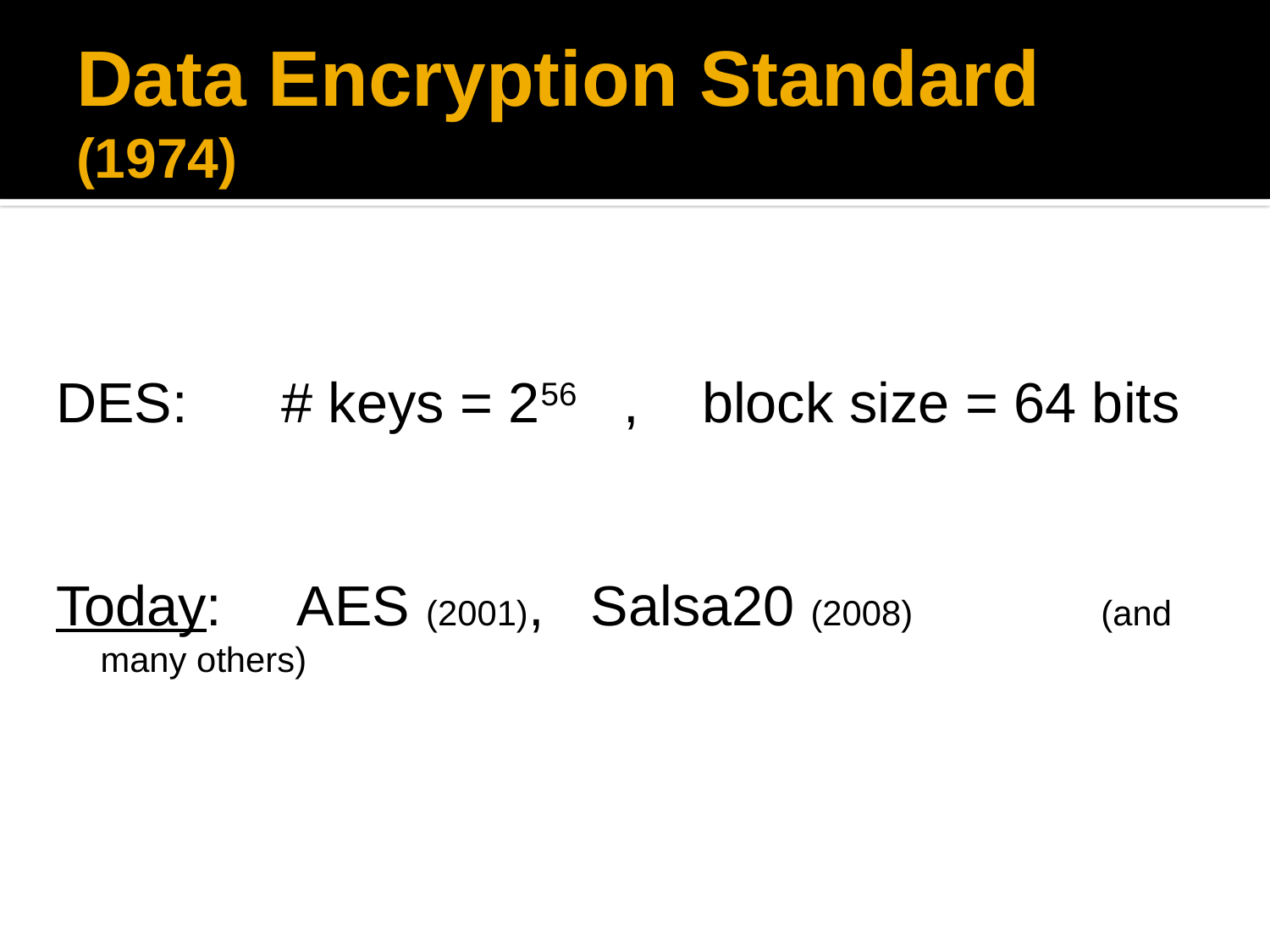

# Data Encryption Standard   (1974)

DES:      # keys = 256   ,    block size = 64 bits

Today:     AES (2001),   Salsa20 (2008)            (and many others)